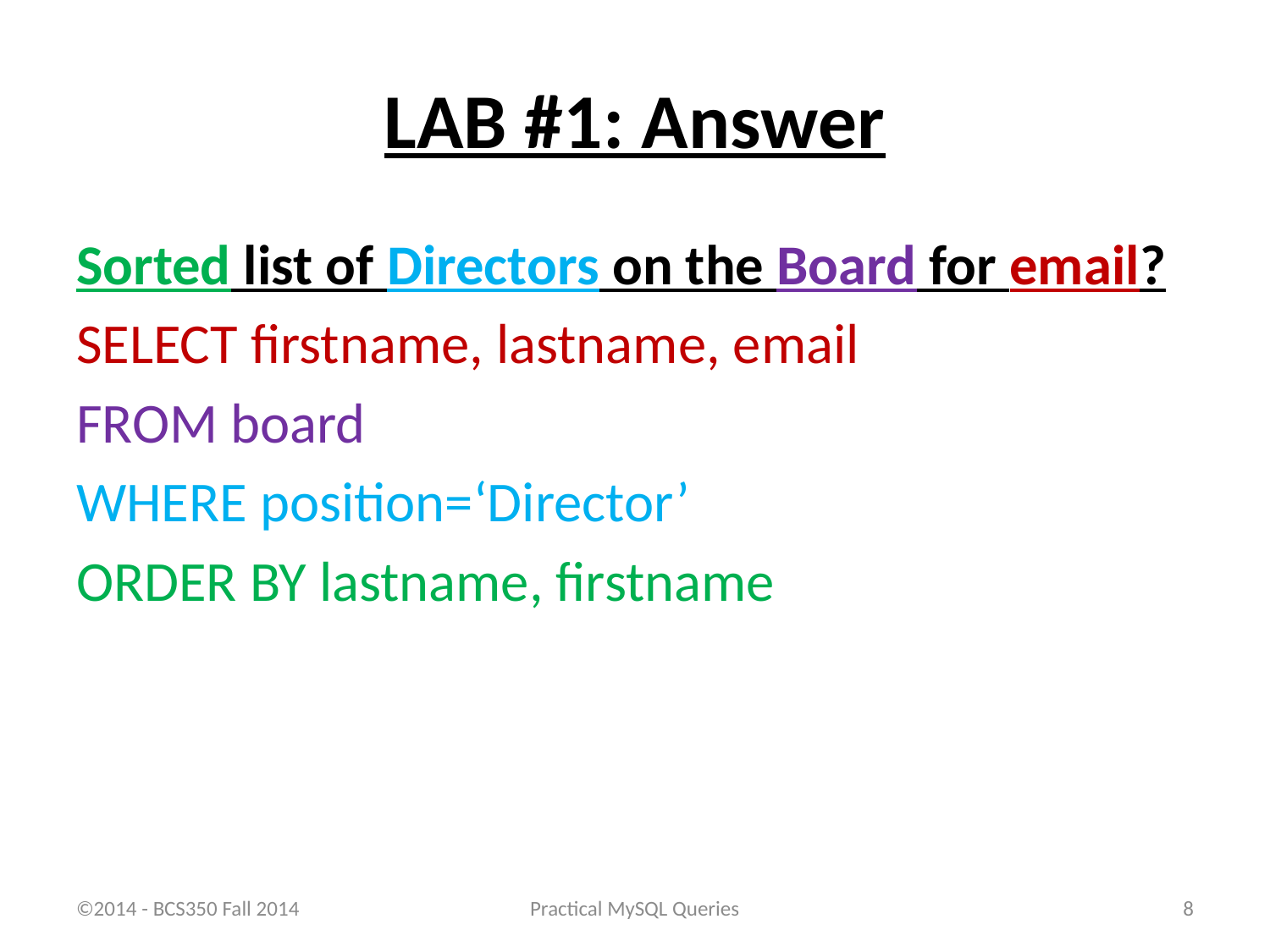

# LAB #1: Answer
Sorted list of Directors on the Board for email?
SELECT firstname, lastname, email
FROM board
WHERE position=‘Director’
ORDER BY lastname, firstname

©2014 - BCS350 Fall 2014
Practical MySQL Queries
8